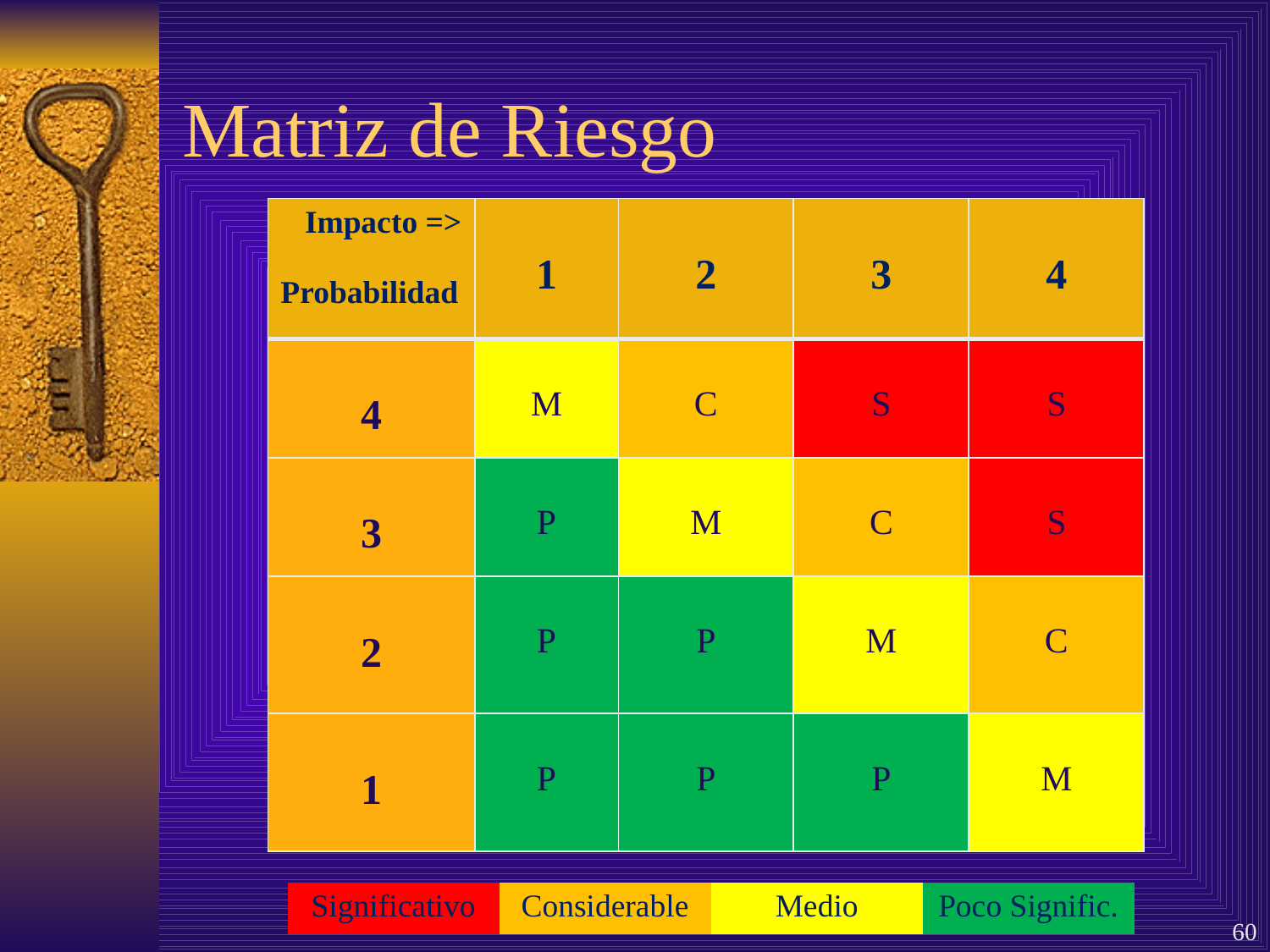

# Matriz de Riesgo
| Impacto => Probabilidad | 1 | 2 | 3 | 4 |
| --- | --- | --- | --- | --- |
| 4 | M | C | S | S |
| 3 | P | M | C | S |
| 2 | P | P | M | C |
| 1 | P | P | P | M |
| Significativo | Considerable | Medio | Poco Signific. |
| --- | --- | --- | --- |
60